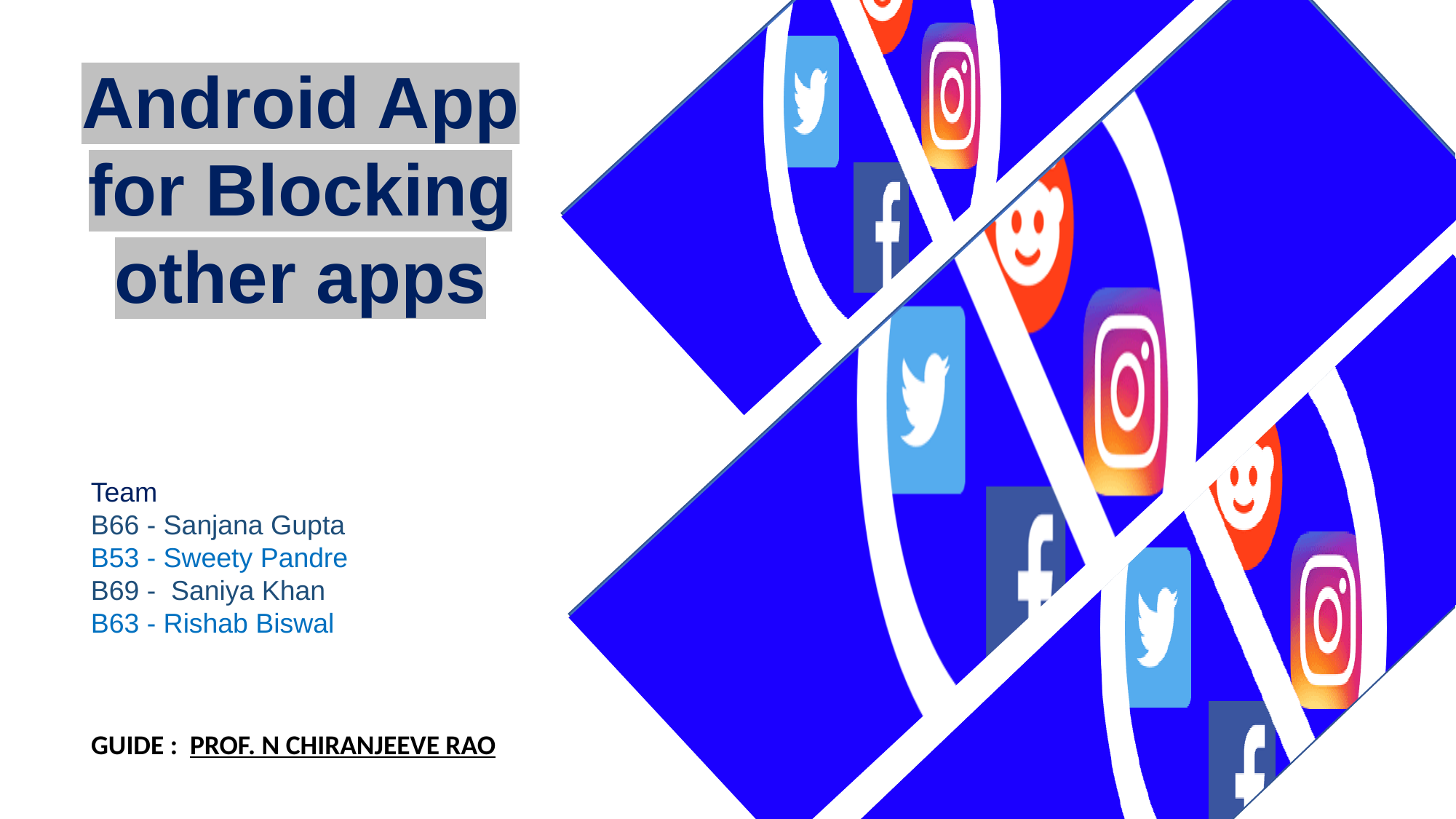

Android App for Blocking other apps

Team
B66 - Sanjana Gupta
B53 - Sweety Pandre
B69 -  Saniya Khan
B63 - Rishab Biswal

GUIDE :  PROF. N CHIRANJEEVE RAO